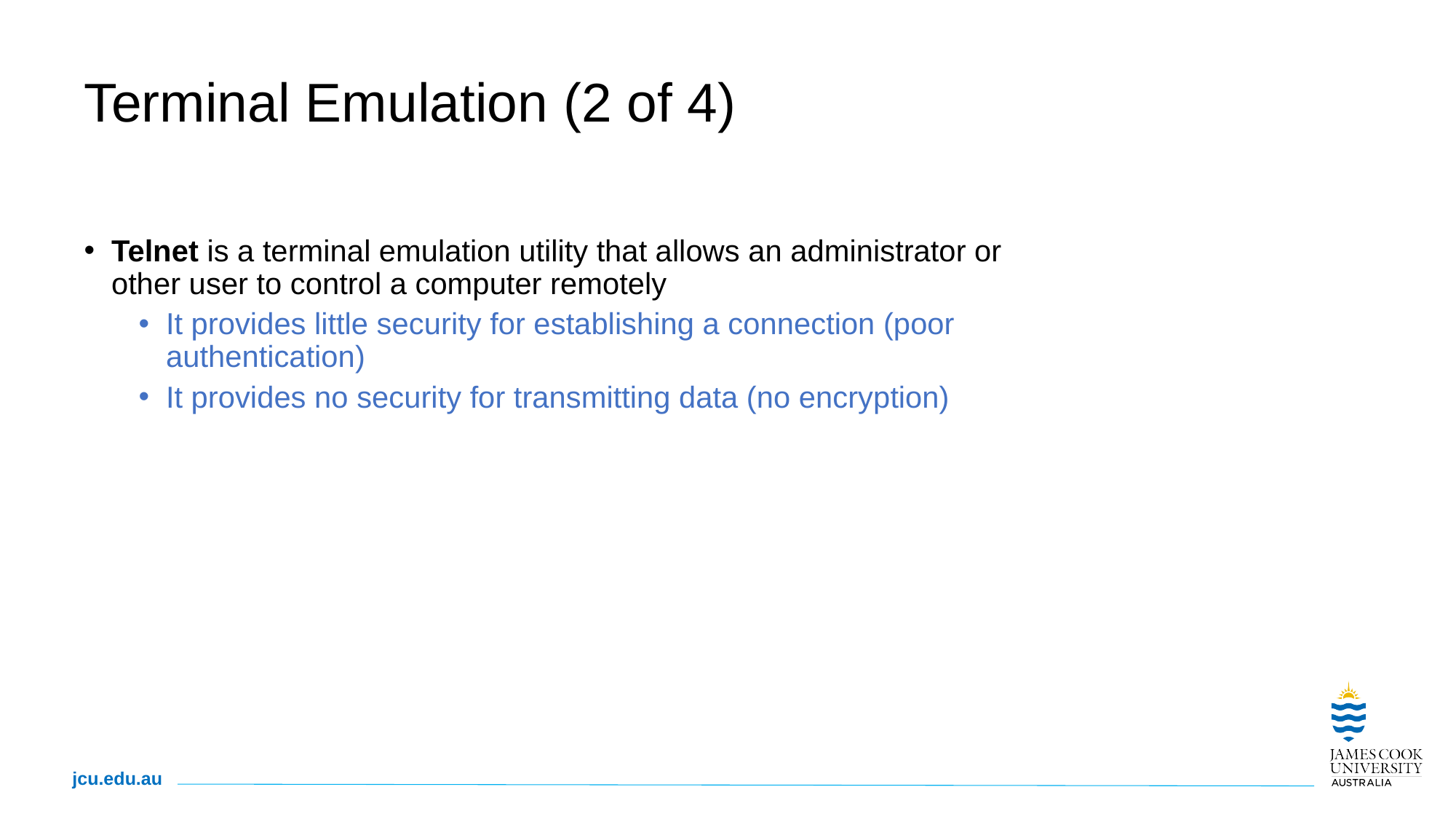

# Terminal Emulation (2 of 4)
Telnet is a terminal emulation utility that allows an administrator or other user to control a computer remotely
It provides little security for establishing a connection (poor authentication)
It provides no security for transmitting data (no encryption)